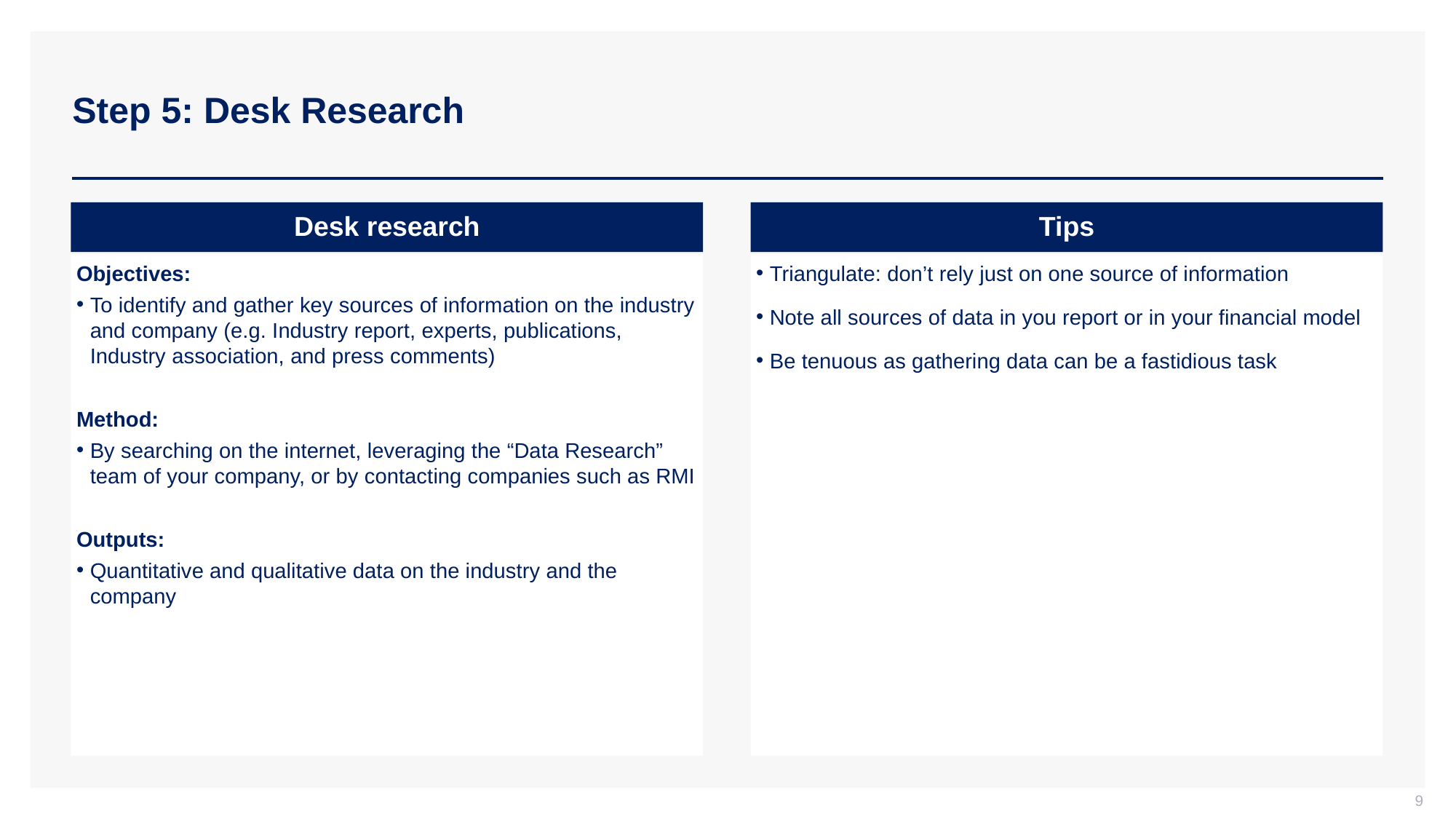

# Step 5: Desk Research
Desk research
Tips
Objectives:
To identify and gather key sources of information on the industry and company (e.g. Industry report, experts, publications, Industry association, and press comments)

Method:
By searching on the internet, leveraging the “Data Research” team of your company, or by contacting companies such as RMI

Outputs:
Quantitative and qualitative data on the industry and the company
Triangulate: don’t rely just on one source of information
Note all sources of data in you report or in your financial model
Be tenuous as gathering data can be a fastidious task

9